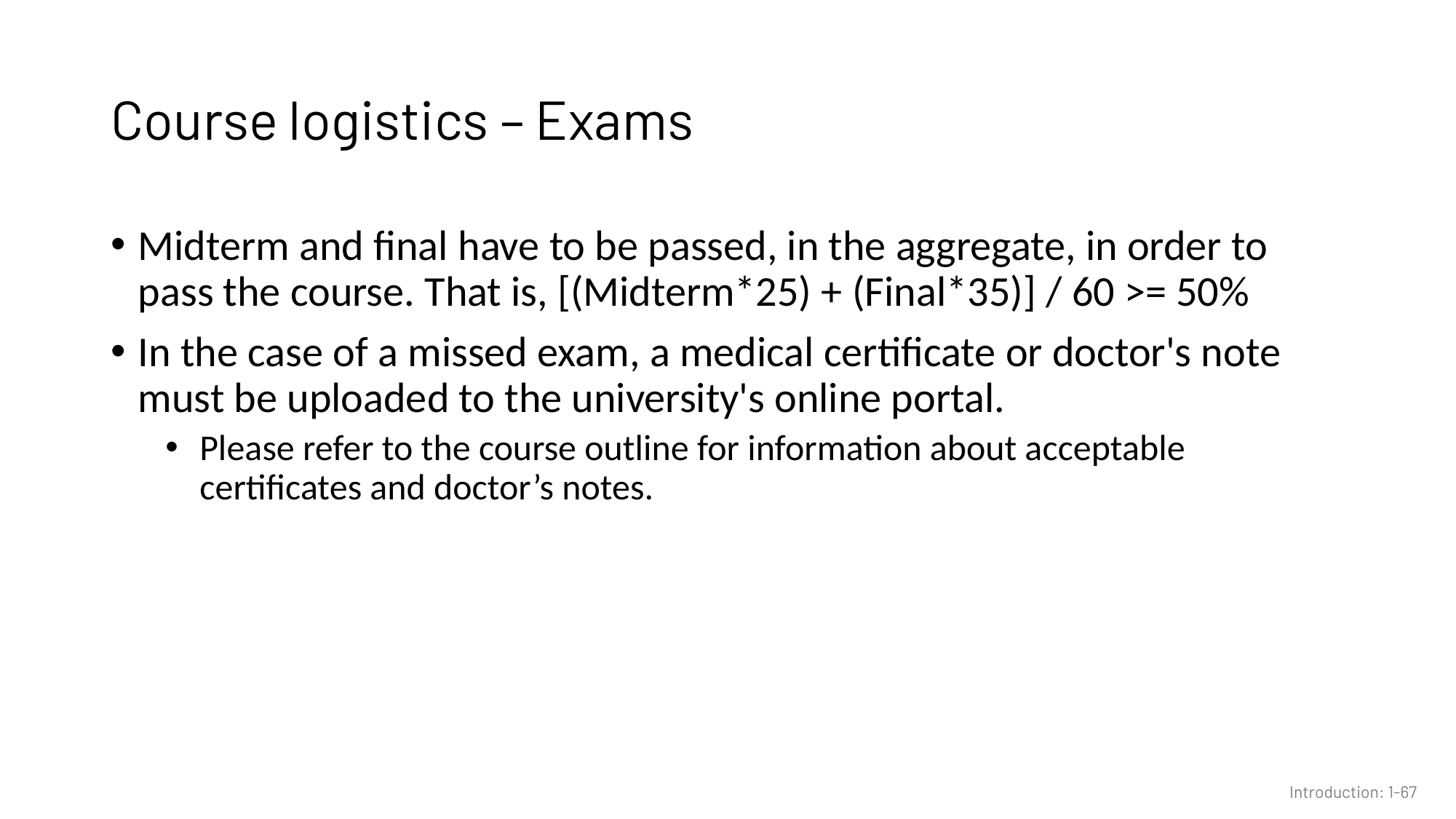

# Course logistics – Exams
Midterm and final have to be passed, in the aggregate, in order to pass the course. That is, [(Midterm*25) + (Final*35)] / 60 >= 50%
In the case of a missed exam, a medical certificate or doctor's note must be uploaded to the university's online portal.
Please refer to the course outline for information about acceptable certificates and doctor’s notes.
Introduction: 1-67